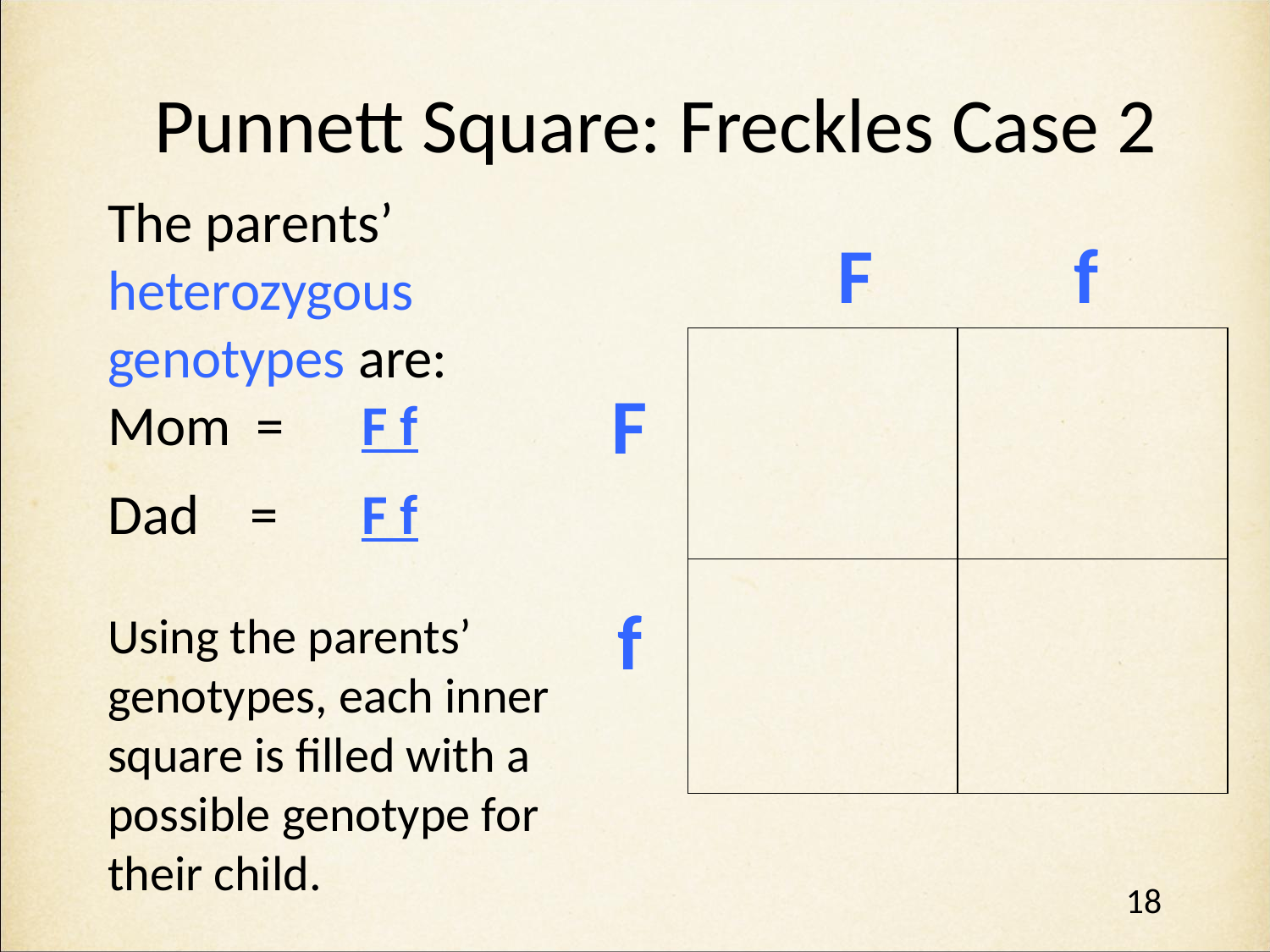

# Punnett Square: Freckles Case 2
The parents’ heterozygous genotypes are:
Mom  = 	F f
Dad    = 	F f

Using the parents’ genotypes, each inner square is filled with a possible genotype for their child.
    F	     f
|  |  |
| --- | --- |
|  |  |
F

f
18